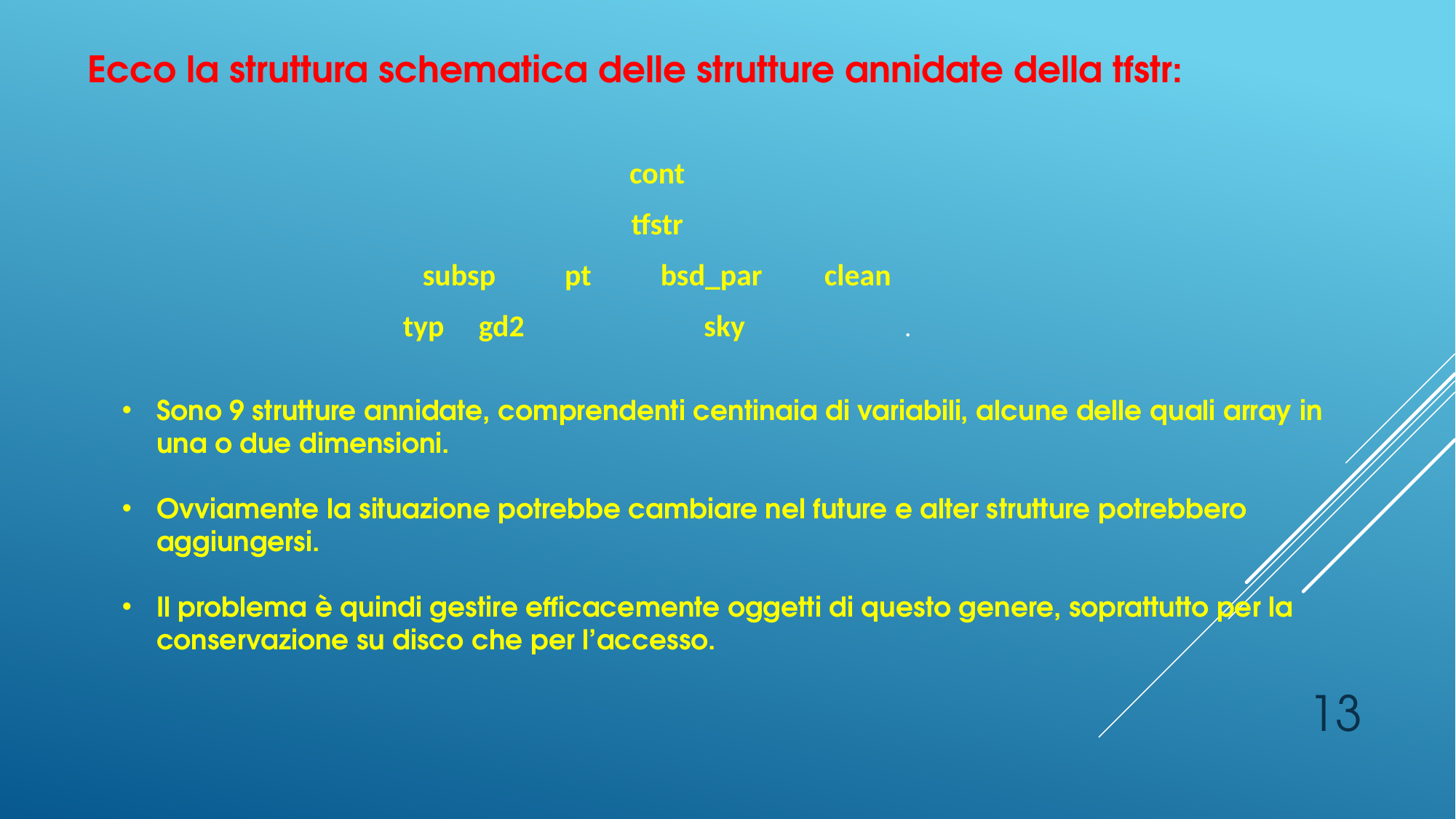

Ecco la struttura schematica delle strutture annidate della tfstr:
cont
tfstr
subsp          pt          bsd_par         clean
typ     gd2                          sky                       .

Sono 9 strutture annidate, comprendenti centinaia di variabili, alcune delle quali array in una o due dimensioni.

Ovviamente la situazione potrebbe cambiare nel future e alter strutture potrebbero aggiungersi.

Il problema è quindi gestire efficacemente oggetti di questo genere, soprattutto per la conservazione su disco che per l’accesso.
13